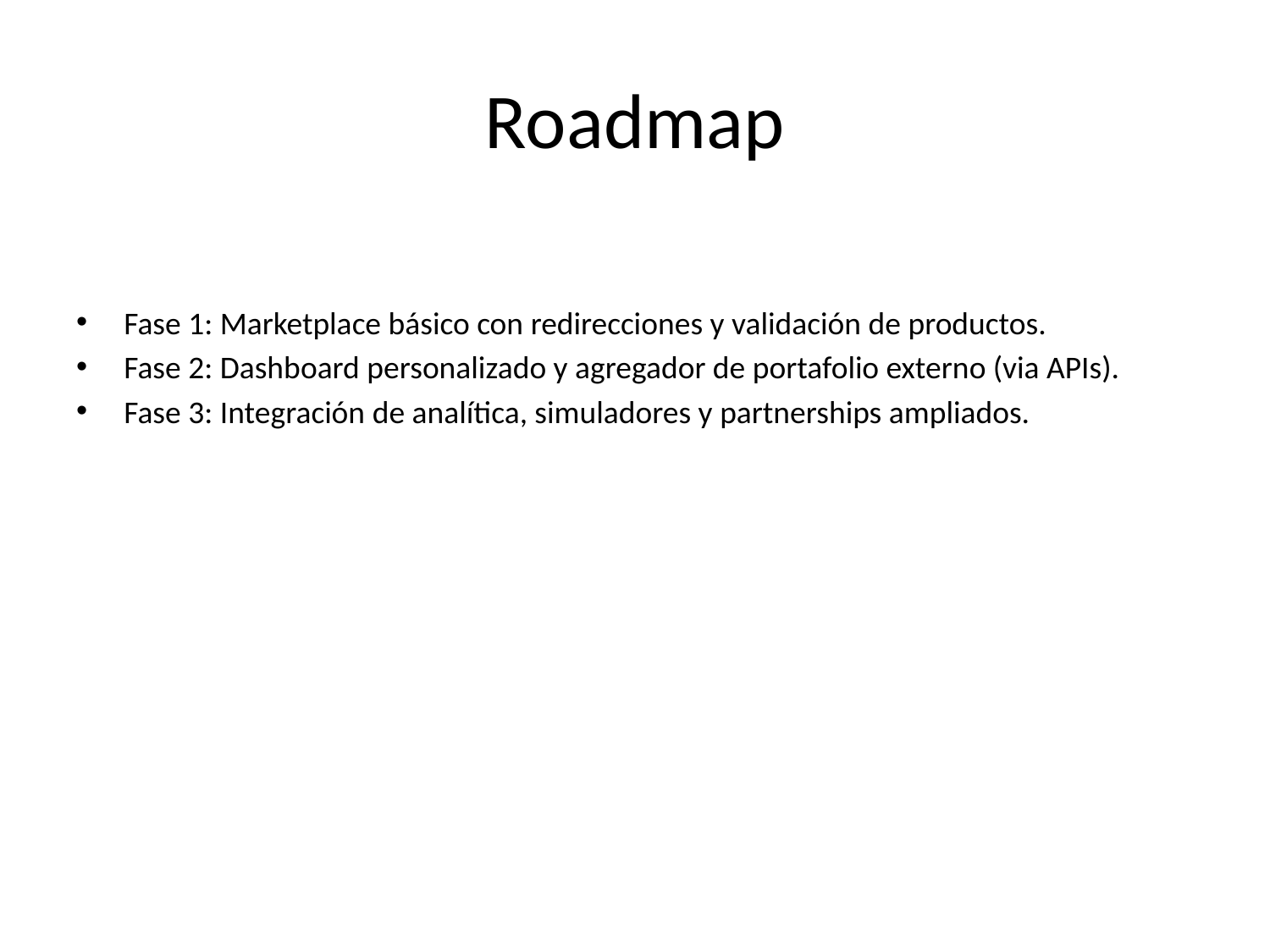

# Roadmap

Fase 1: Marketplace básico con redirecciones y validación de productos.
Fase 2: Dashboard personalizado y agregador de portafolio externo (via APIs).
Fase 3: Integración de analítica, simuladores y partnerships ampliados.